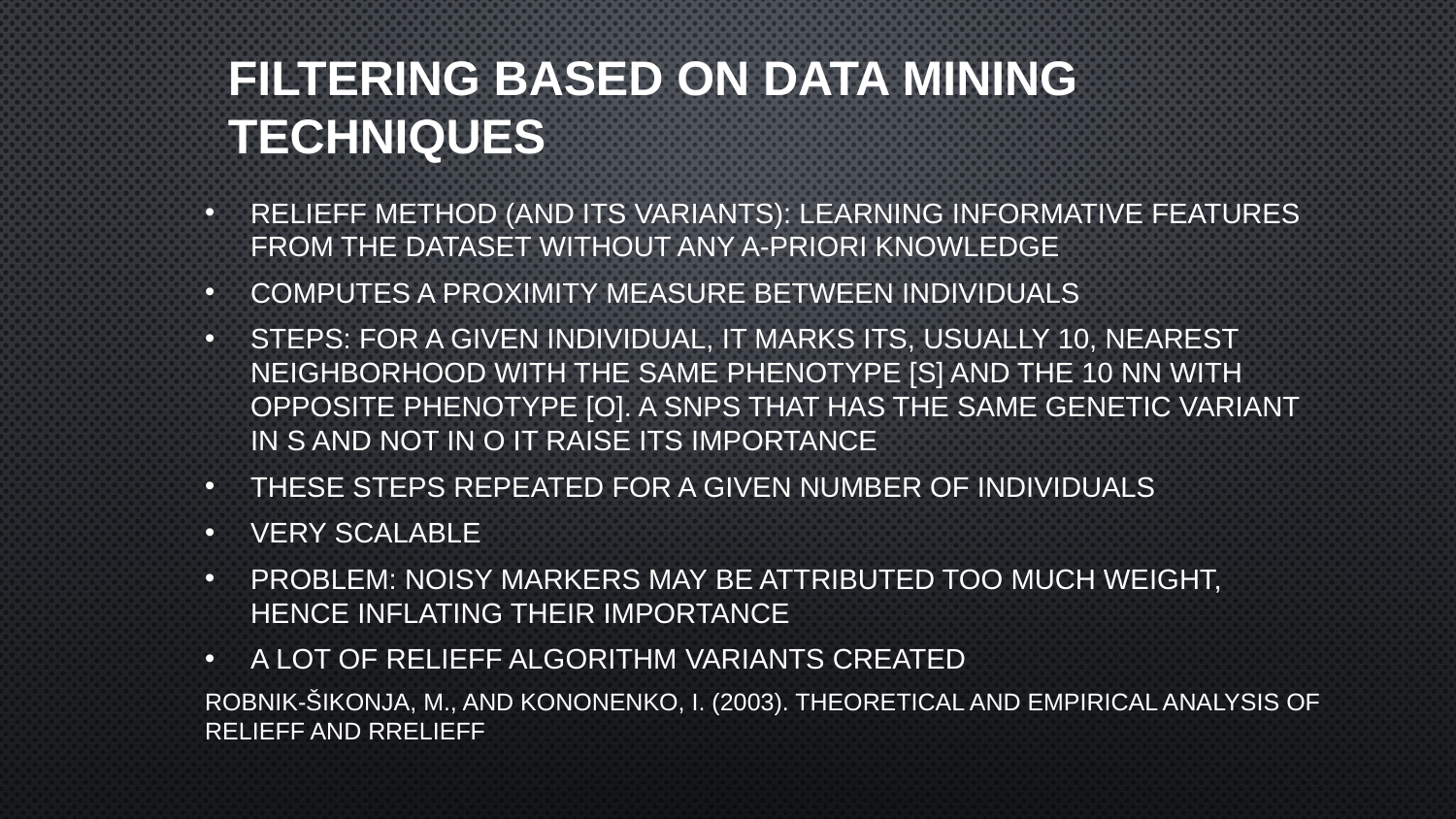

# Filtering based on data mining Techniques
ReliefF method (and its variants): learning informative features from the dataset without any a-priori knowledge
Computes a proximity measure between individuals
Steps: For a given individual, it marks its, usually 10, nearest neighborhood with the same phenotype [S] and the 10 NN with opposite phenotype [O]. a SNPs that has the same genetic variant in S and not in O it raise its importance
These steps repeated for a given number of individuals
Very scalable
Problem: Noisy markers may be attributed too much weight, hence inflating their importance
A lot of ReliefF algorithm variants created
Robnik-Šikonja, M., and Kononenko, I. (2003). Theoretical and empirical analysis of ReliefF and RReliefF

19